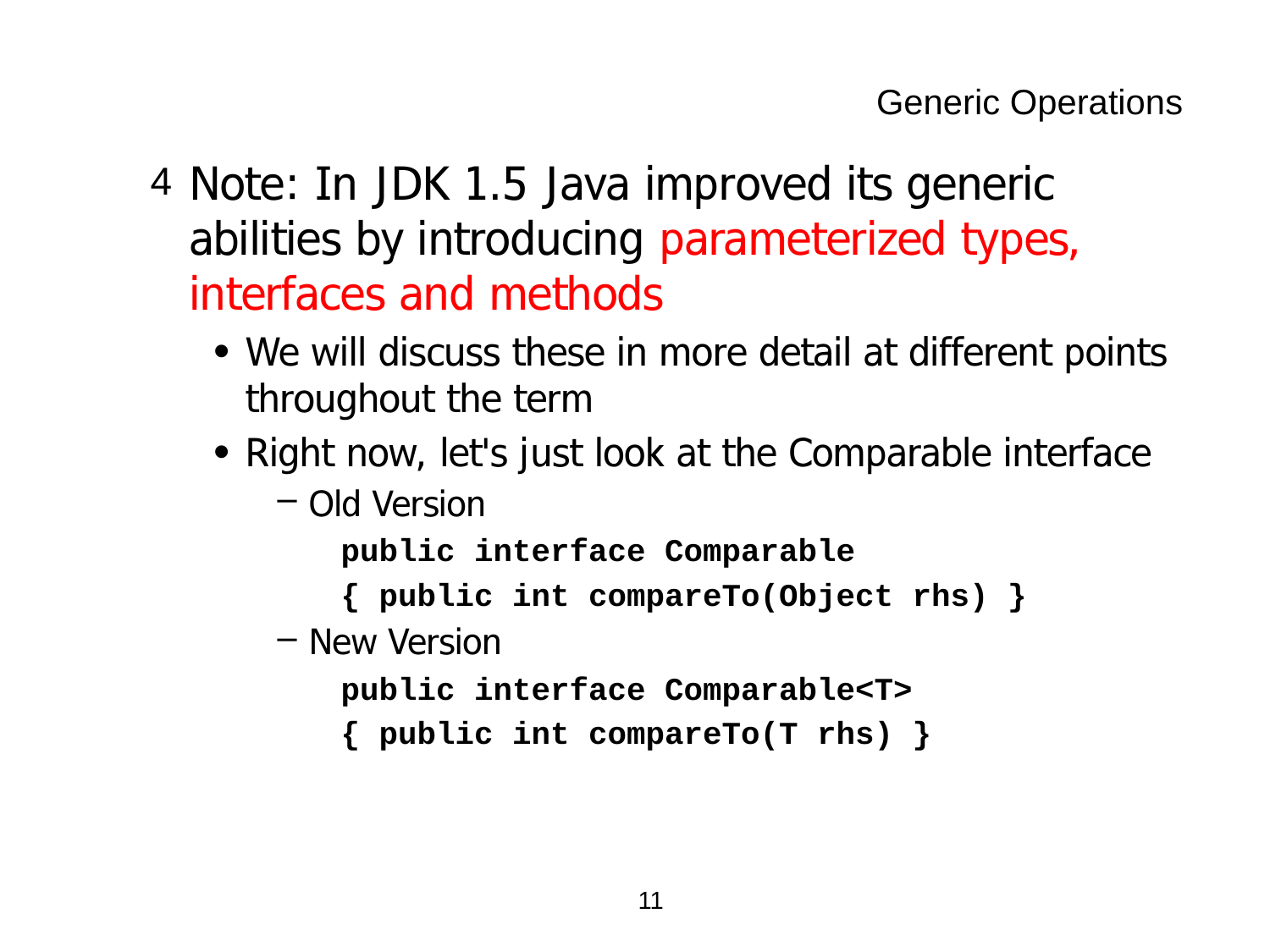

# Generic Operations
Note: In JDK 1.5 Java improved its generic abilities by introducing parameterized types, interfaces and methods
We will discuss these in more detail at different points throughout the term
Right now, let's just look at the Comparable interface
Old Version
public interface Comparable
{ public int compareTo(Object rhs) }
New Version
public interface Comparable<T>
{ public int compareTo(T rhs) }

11